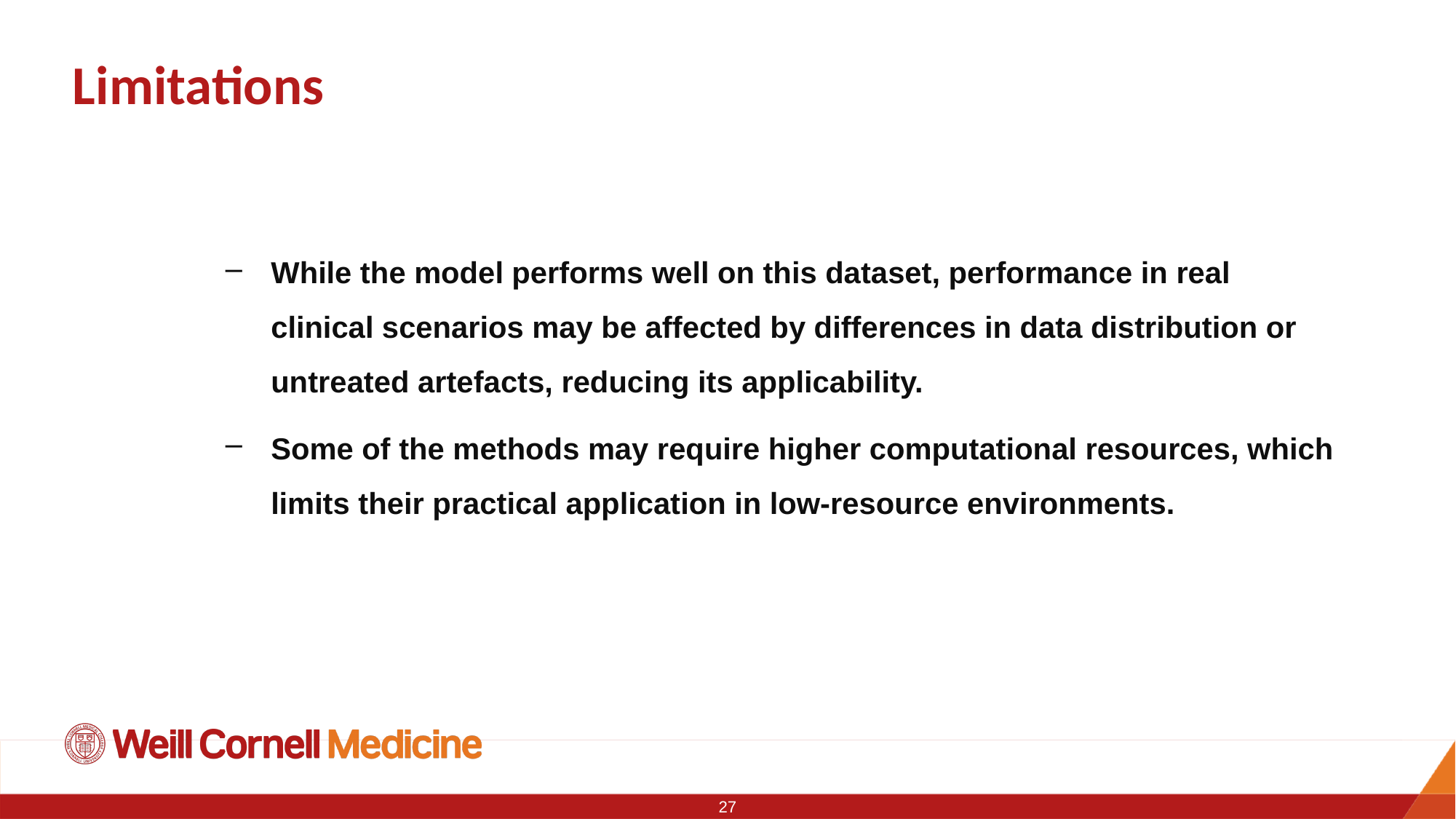

# Limitations
While the model performs well on this dataset, performance in real clinical scenarios may be affected by differences in data distribution or untreated artefacts, reducing its applicability.
Some of the methods may require higher computational resources, which limits their practical application in low-resource environments.